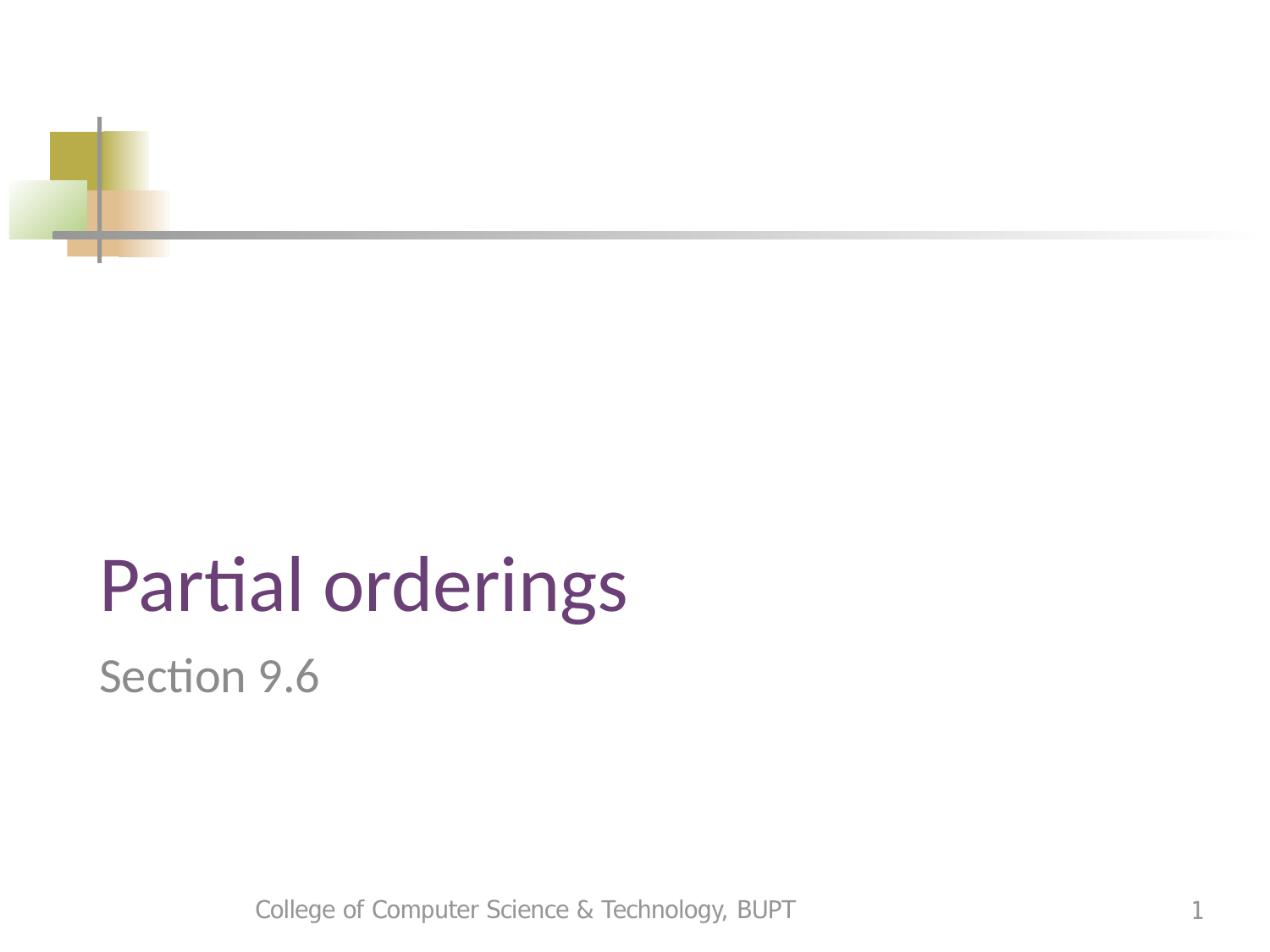

# Partial orderings
Section 9.6
College of Computer Science & Technology, BUPT
1